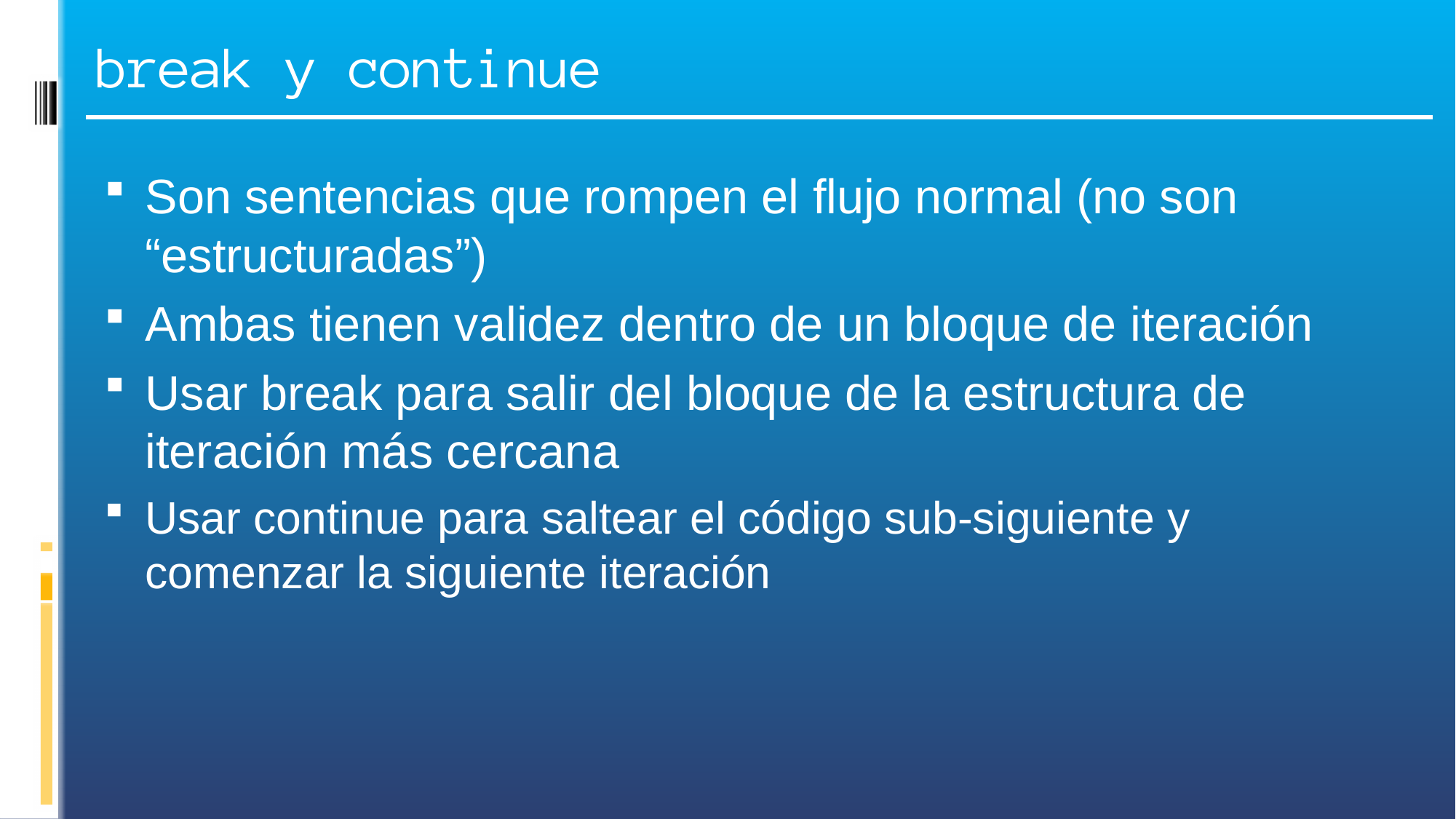

# break y continue
Son sentencias que rompen el flujo normal (no son “estructuradas”)
Ambas tienen validez dentro de un bloque de iteración
Usar break para salir del bloque de la estructura de iteración más cercana
Usar continue para saltear el código sub-siguiente y comenzar la siguiente iteración